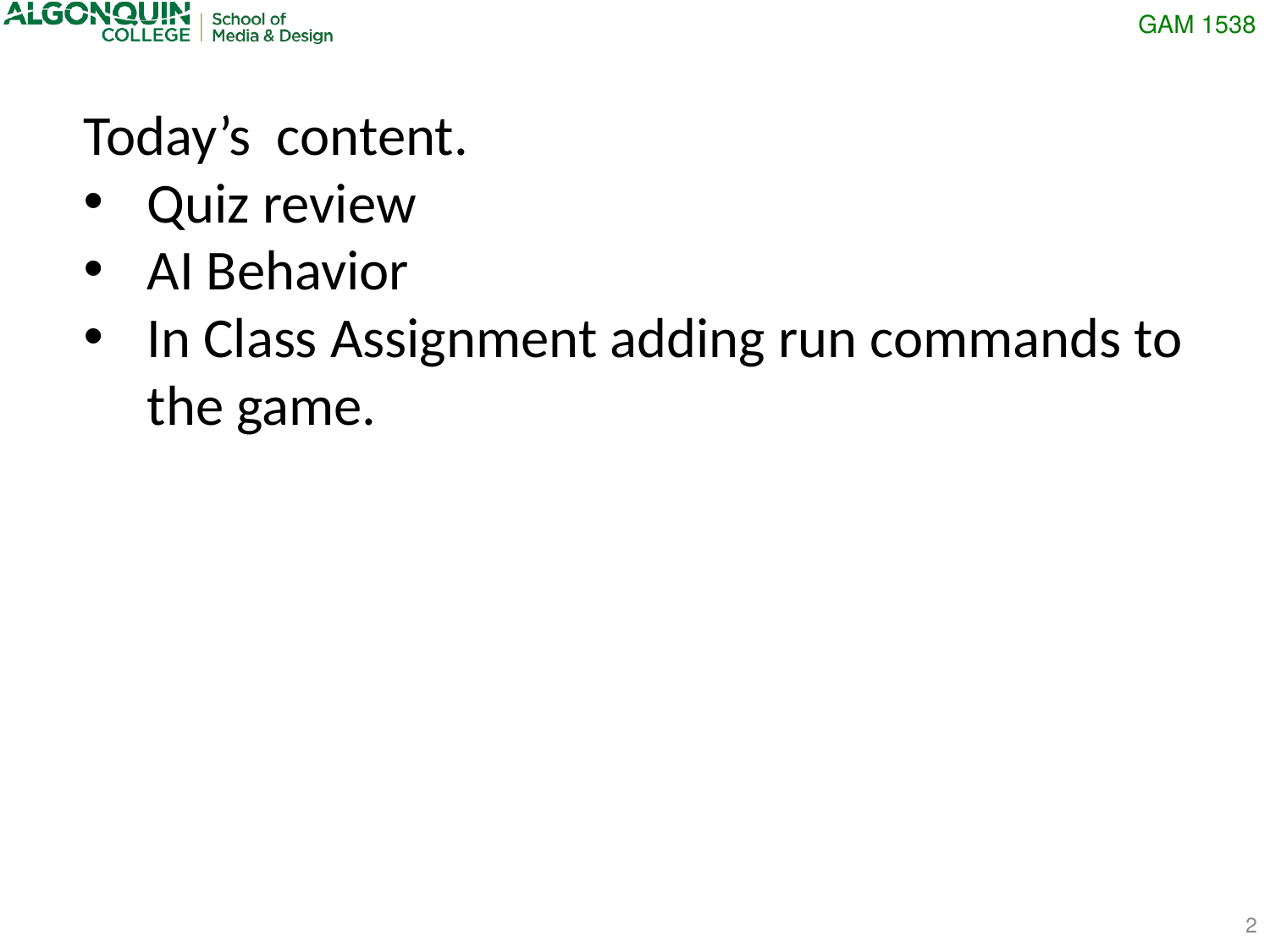

Today’s  content.
Quiz review
AI Behavior
In Class Assignment adding run commands to the game.
2